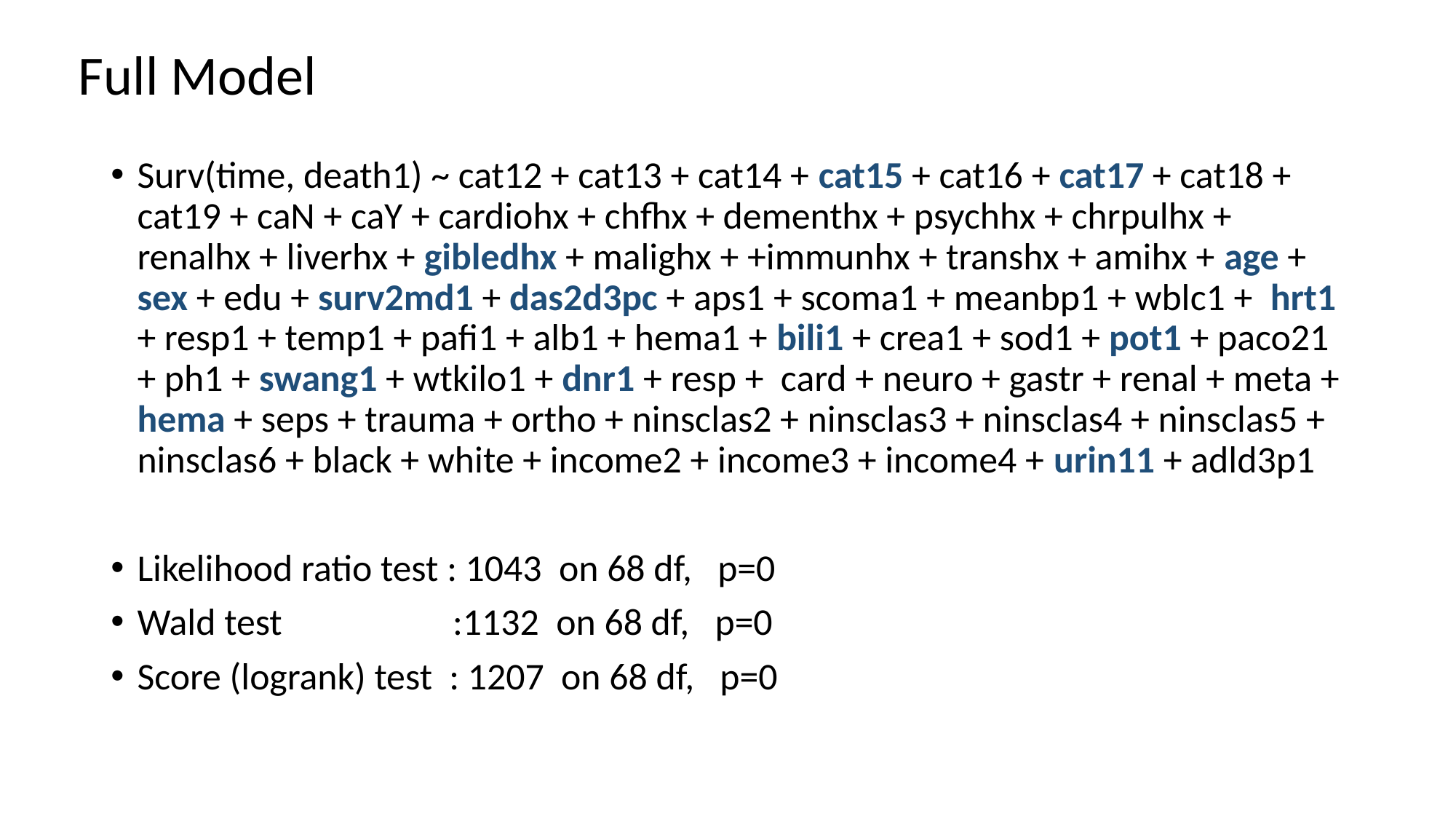

# Full Model
Surv(time, death1) ~ cat12 + cat13 + cat14 + cat15 + cat16 + cat17 + cat18 + cat19 + caN + caY + cardiohx + chfhx + dementhx + psychhx + chrpulhx + renalhx + liverhx + gibledhx + malighx + +immunhx + transhx + amihx + age + sex + edu + surv2md1 + das2d3pc + aps1 + scoma1 + meanbp1 + wblc1 +  hrt1 + resp1 + temp1 + pafi1 + alb1 + hema1 + bili1 + crea1 + sod1 + pot1 + paco21 + ph1 + swang1 + wtkilo1 + dnr1 + resp +  card + neuro + gastr + renal + meta + hema + seps + trauma + ortho + ninsclas2 + ninsclas3 + ninsclas4 + ninsclas5 + ninsclas6 + black + white + income2 + income3 + income4 + urin11 + adld3p1

Likelihood ratio test : 1043  on 68 df,   p=0
Wald test                    :1132  on 68 df,   p=0
Score (logrank) test  : 1207  on 68 df,   p=0